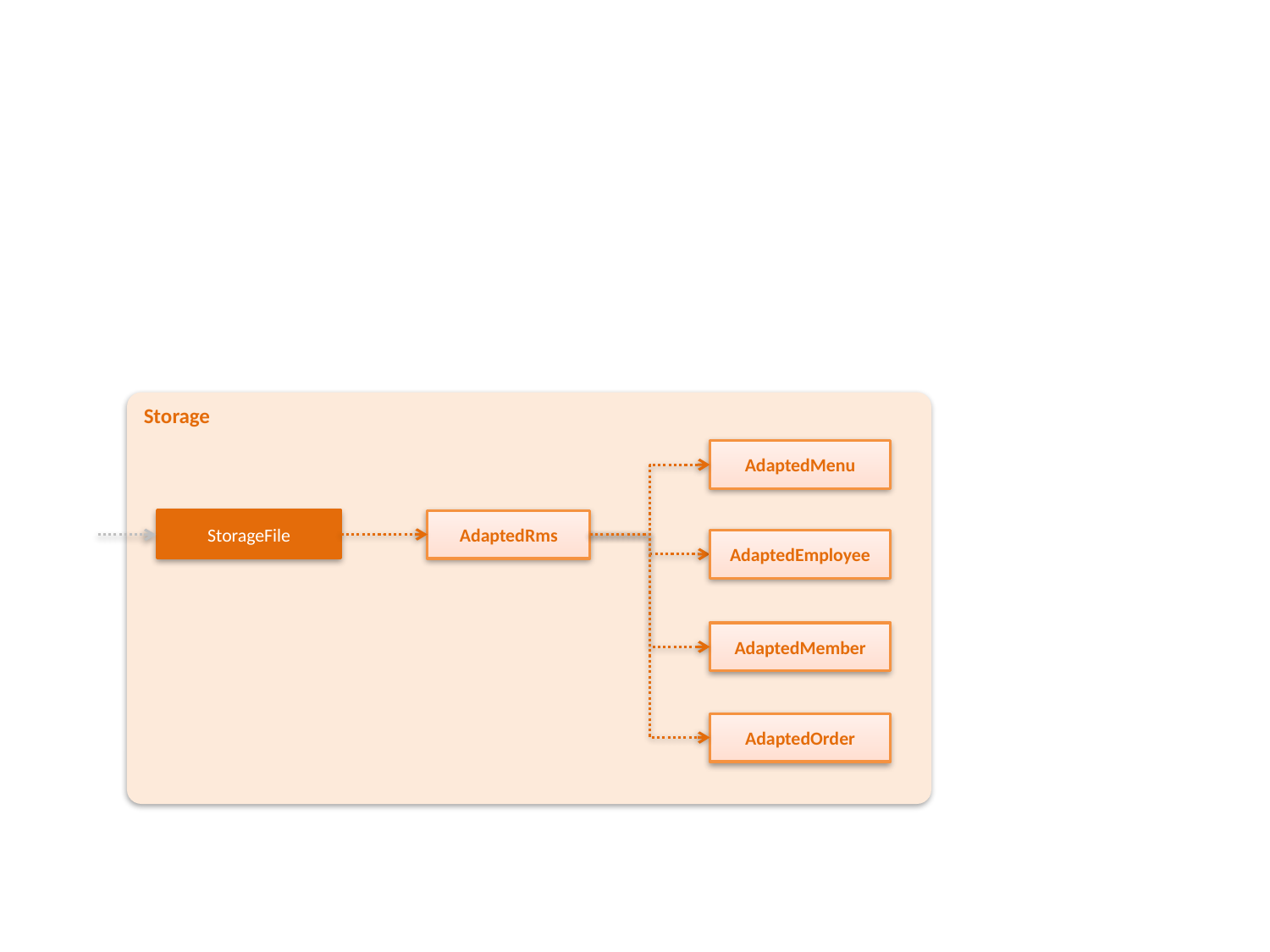

Storage
AdaptedMenu
StorageFile
AdaptedRms
AdaptedEmployee
AdaptedMember
AdaptedOrder